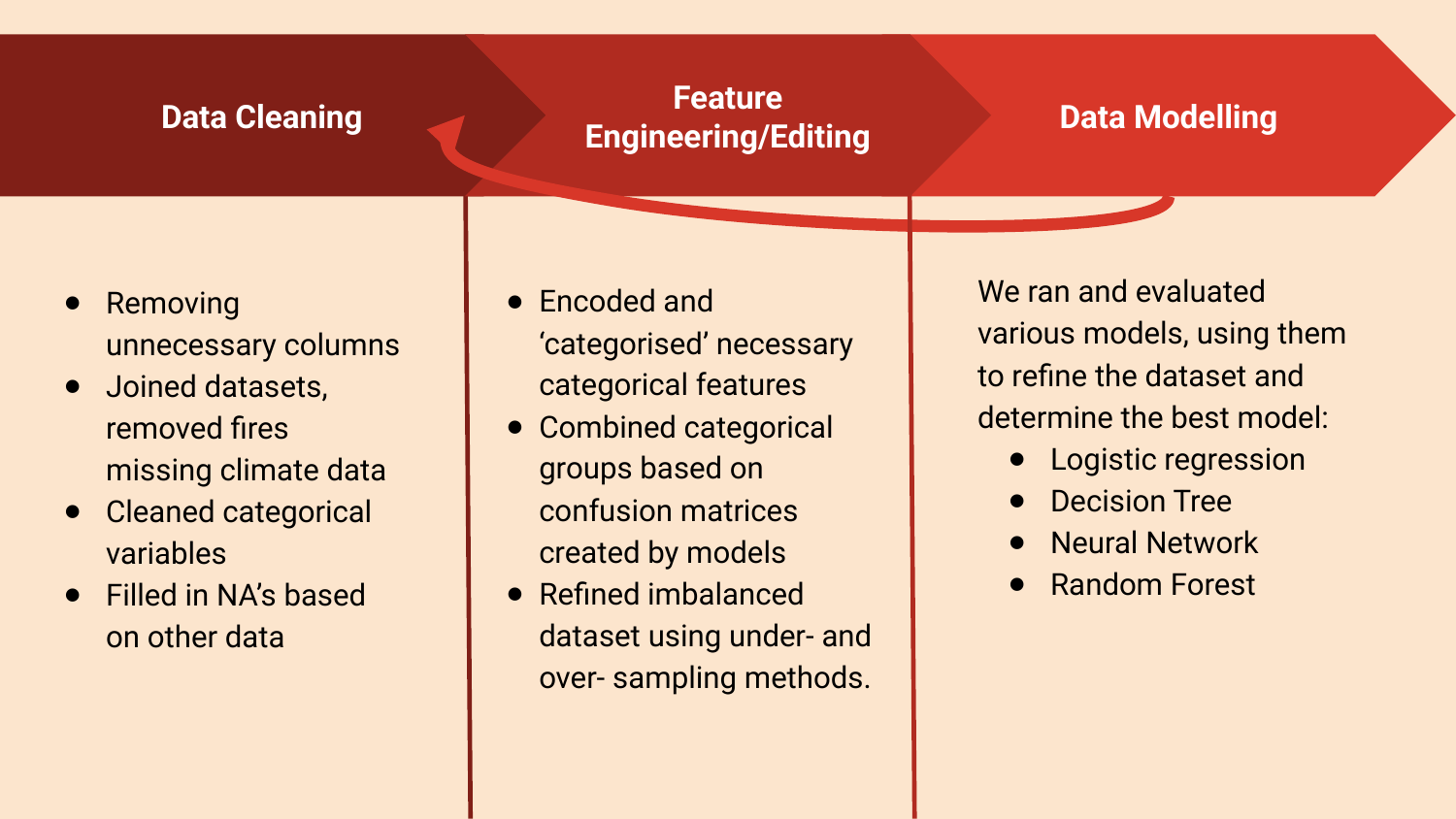

Feature Engineering/Editing
Encoded and ‘categorised’ necessary categorical features
Combined categorical groups based on confusion matrices created by models
Refined imbalanced dataset using under- and over- sampling methods.
Data Modelling
We ran and evaluated various models, using them to refine the dataset and determine the best model:
Logistic regression
Decision Tree
Neural Network
Random Forest
Data Cleaning
Removing unnecessary columns
Joined datasets, removed fires missing climate data
Cleaned categorical variables
Filled in NA’s based on other data